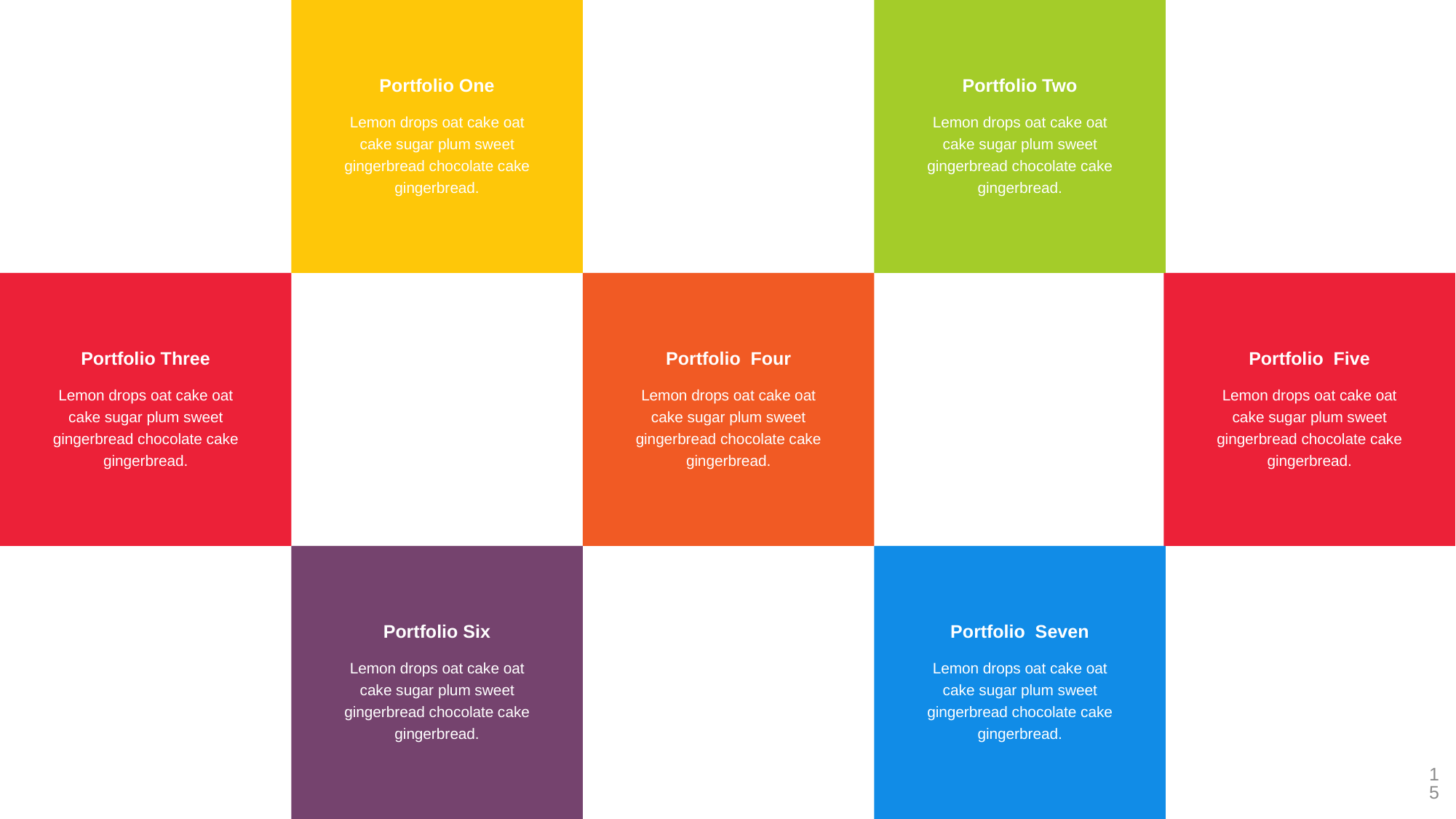

Portfolio One
Portfolio Two
Lemon drops oat cake oat cake sugar plum sweet gingerbread chocolate cake gingerbread.
Lemon drops oat cake oat cake sugar plum sweet gingerbread chocolate cake gingerbread.

Portfolio Three
Portfolio  Four
Portfolio  Five
Lemon drops oat cake oat cake sugar plum sweet gingerbread chocolate cake gingerbread.
Lemon drops oat cake oat cake sugar plum sweet gingerbread chocolate cake gingerbread.
Lemon drops oat cake oat cake sugar plum sweet gingerbread chocolate cake gingerbread.

Portfolio Six
Portfolio  Seven
Lemon drops oat cake oat cake sugar plum sweet gingerbread chocolate cake gingerbread.
Lemon drops oat cake oat cake sugar plum sweet gingerbread chocolate cake gingerbread.
15